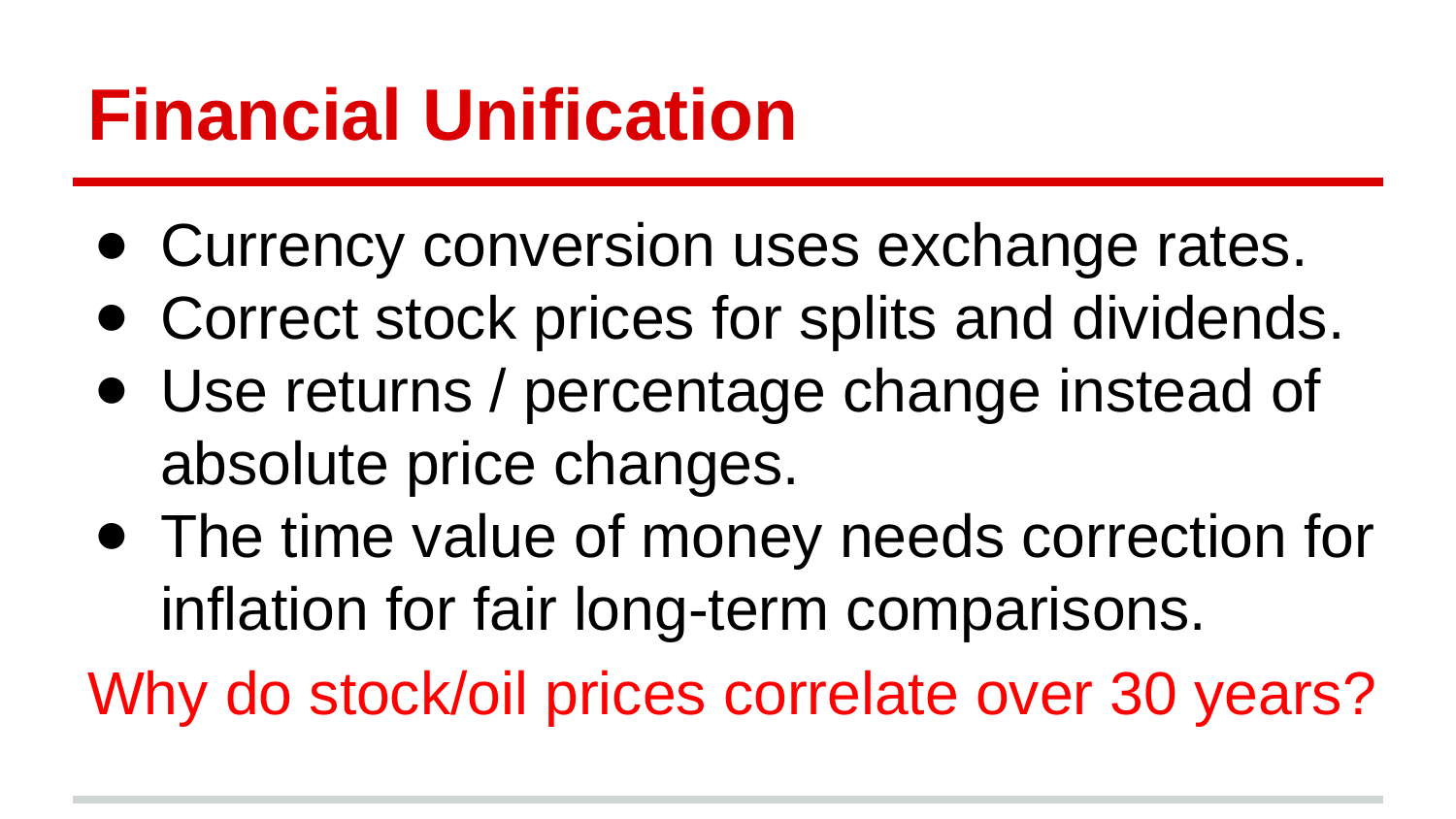

# Financial Unification
Currency conversion uses exchange rates.
Correct stock prices for splits and dividends.
Use returns / percentage change instead of absolute price changes.
The time value of money needs correction for inflation for fair long-term comparisons.
Why do stock/oil prices correlate over 30 years?